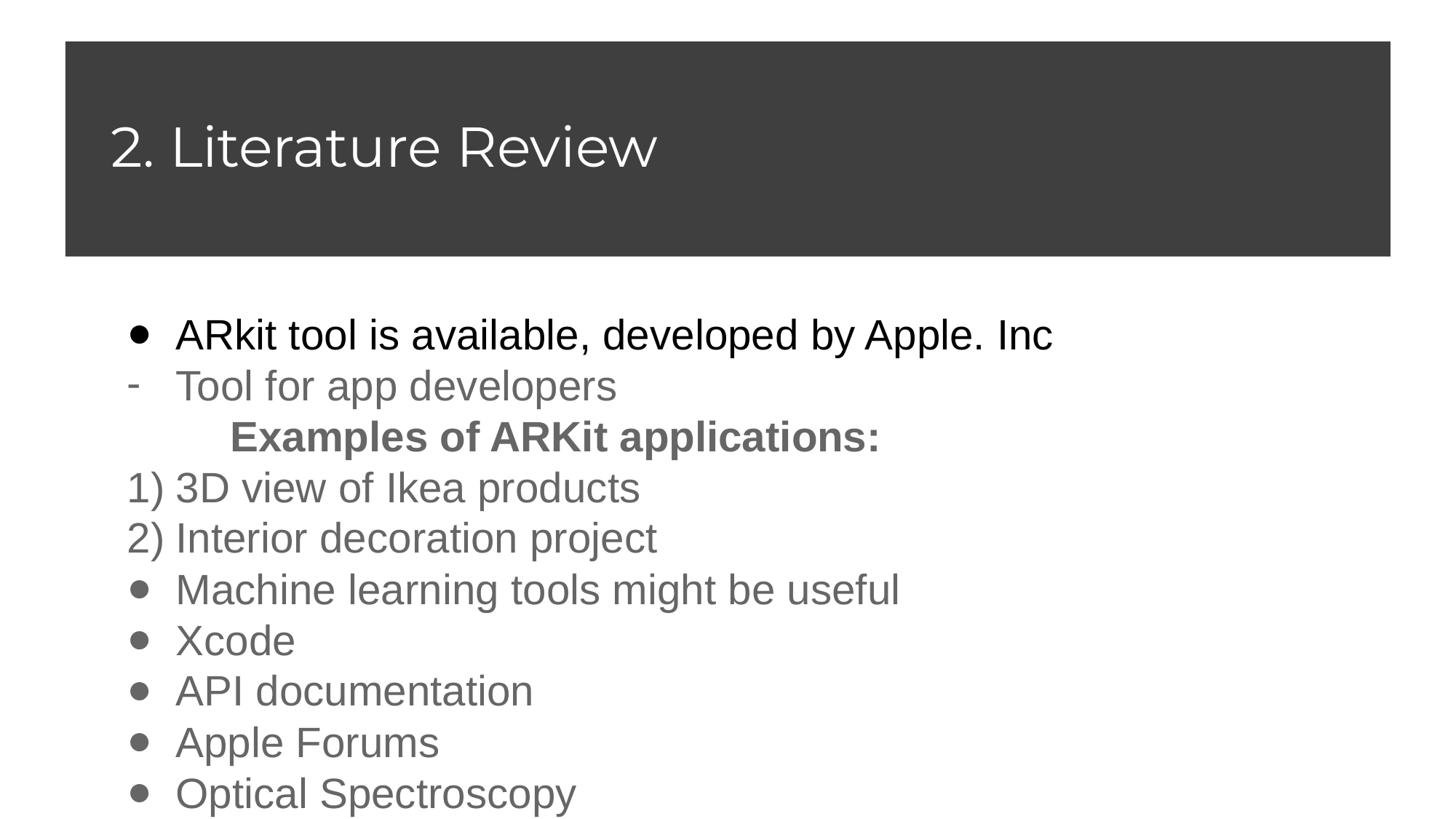

# 2. Literature Review
ARkit tool is available, developed by Apple. Inc
Tool for app developers
	Examples of ARKit applications:
3D view of Ikea products
Interior decoration project
Machine learning tools might be useful
Xcode
API documentation
Apple Forums
Optical Spectroscopy